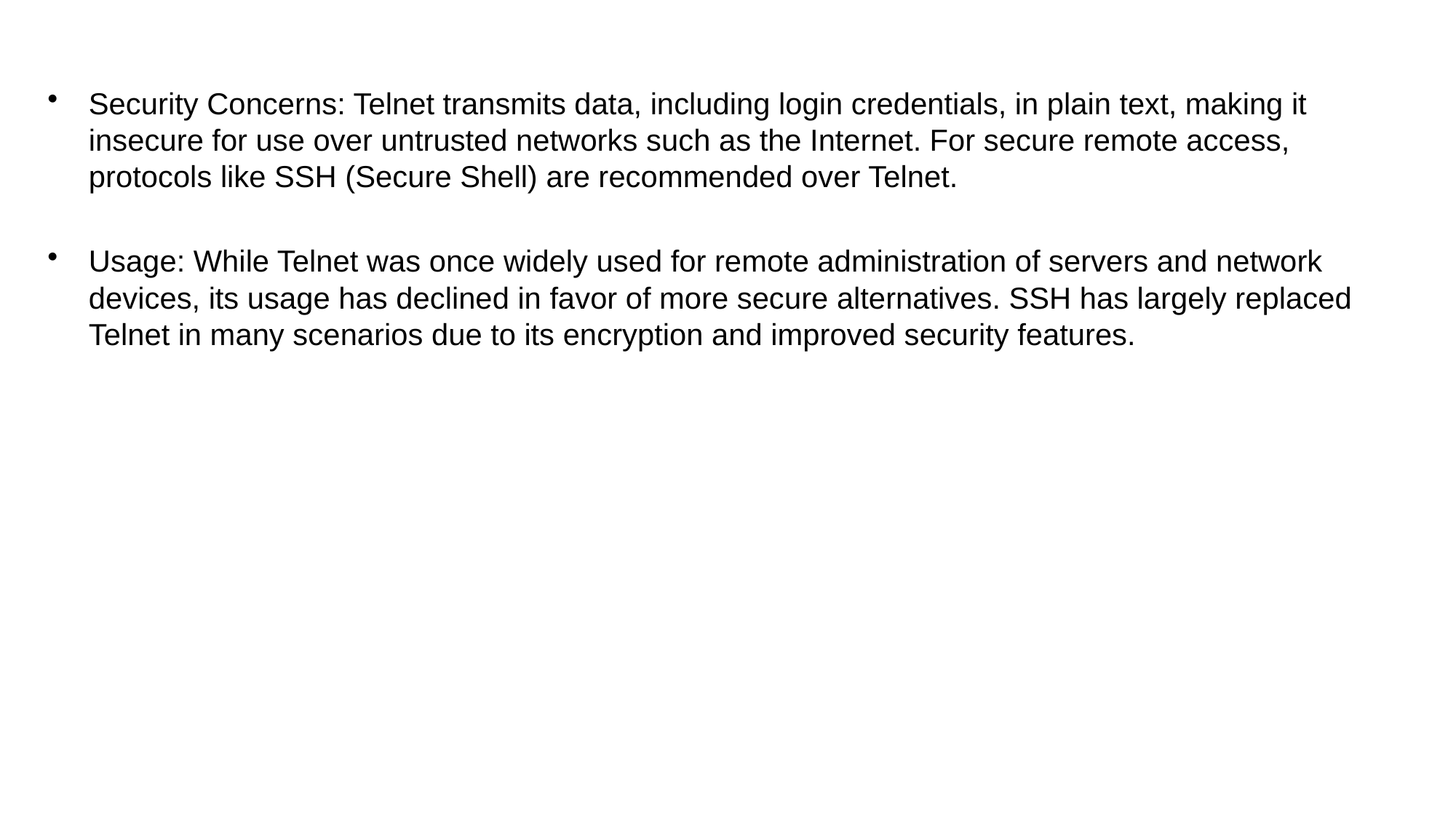

Security Concerns: Telnet transmits data, including login credentials, in plain text, making it insecure for use over untrusted networks such as the Internet. For secure remote access, protocols like SSH (Secure Shell) are recommended over Telnet.

Usage: While Telnet was once widely used for remote administration of servers and network devices, its usage has declined in favor of more secure alternatives. SSH has largely replaced Telnet in many scenarios due to its encryption and improved security features.